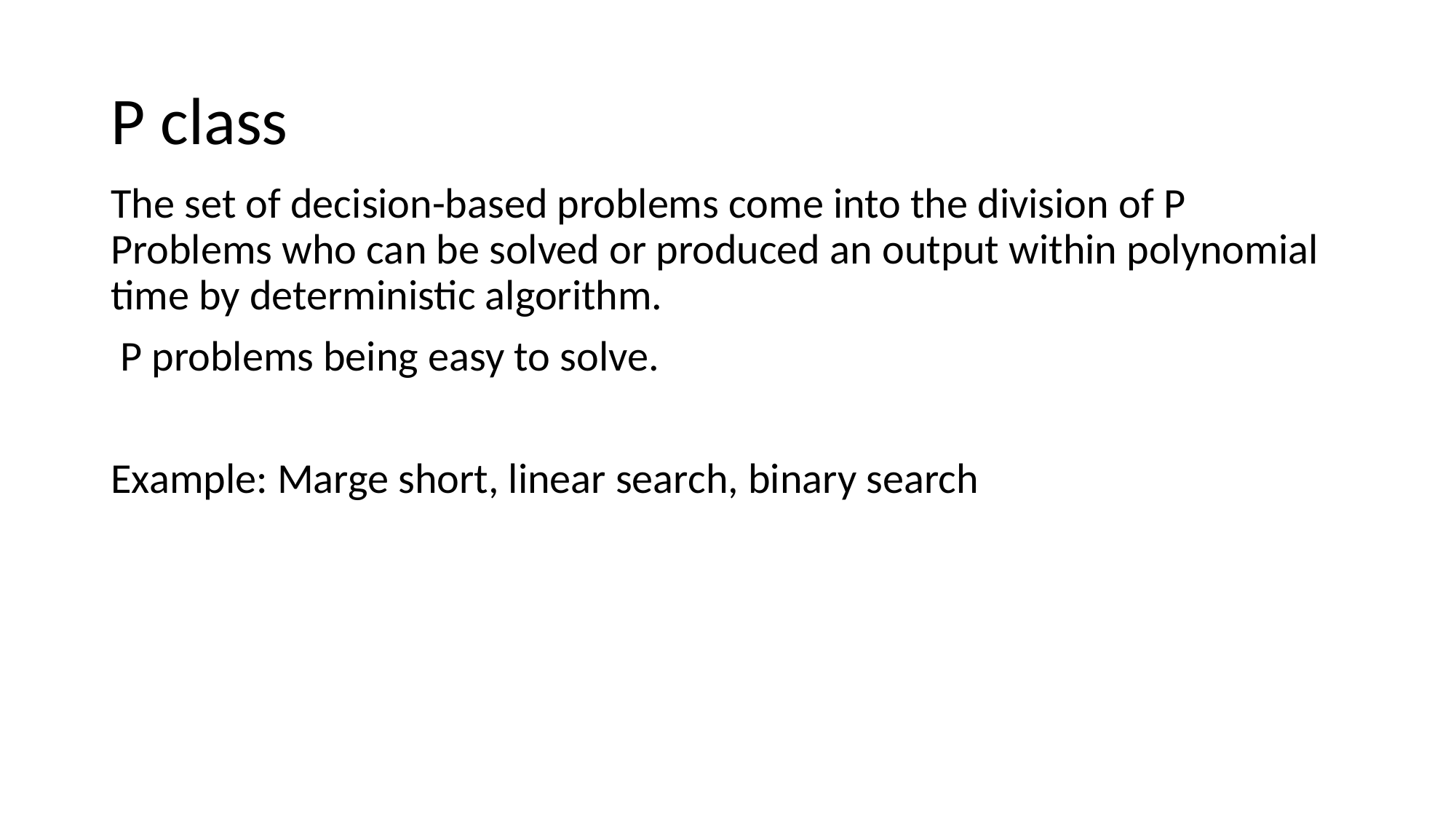

# P class
The set of decision-based problems come into the division of P Problems who can be solved or produced an output within polynomial time by deterministic algorithm.
 P problems being easy to solve.

Example: Marge short, linear search, binary search